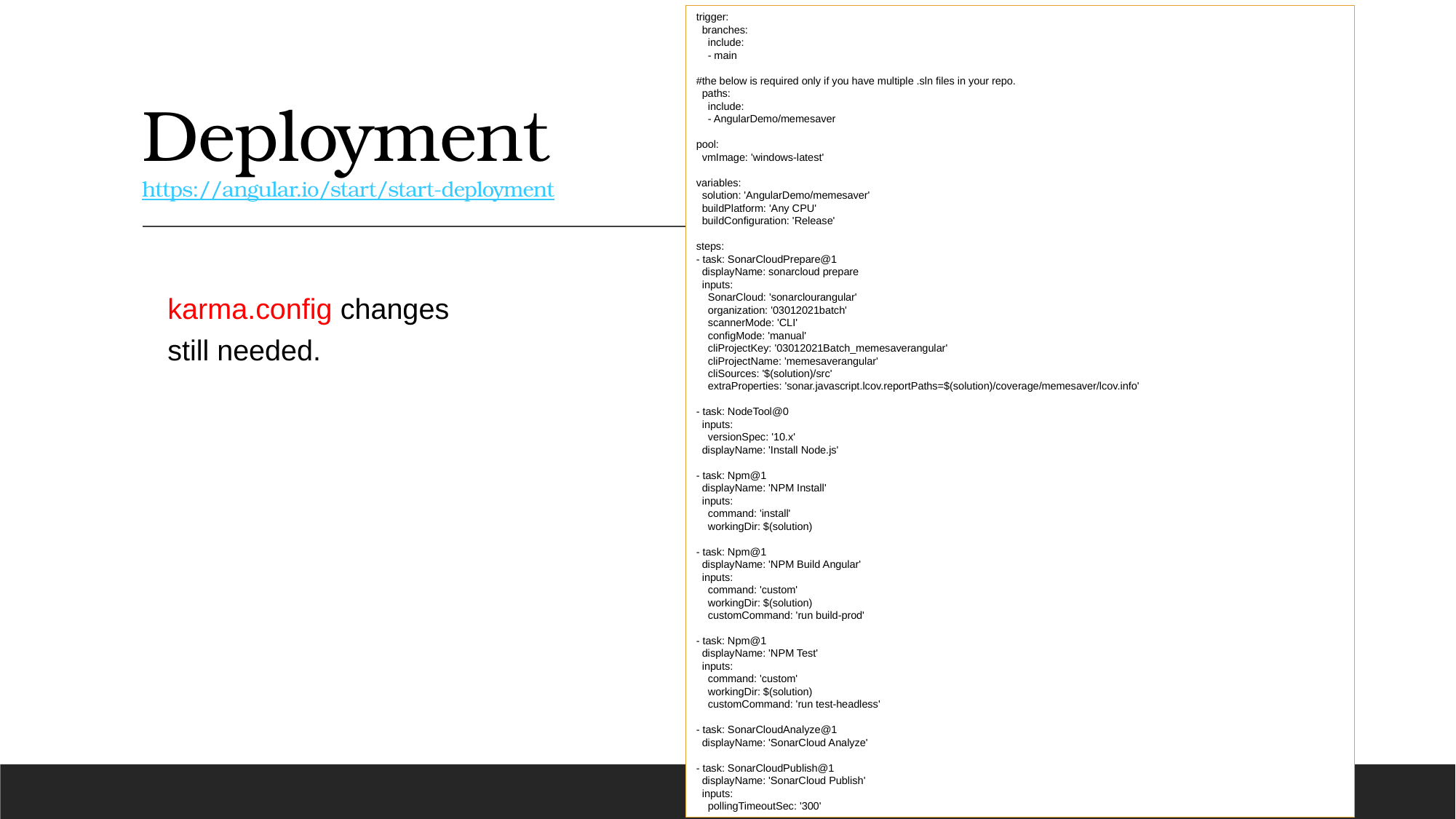

trigger:
  branches:
    include:
    - main

#the below is required only if you have multiple .sln files in your repo.
  paths:
    include:
    - AngularDemo/memesaver

pool:
  vmImage: 'windows-latest'

variables:
  solution: 'AngularDemo/memesaver'
  buildPlatform: 'Any CPU'
  buildConfiguration: 'Release'

steps:
- task: SonarCloudPrepare@1
  displayName: sonarcloud prepare
  inputs:
    SonarCloud: 'sonarclourangular'
    organization: '03012021batch'
    scannerMode: 'CLI'
    configMode: 'manual'
    cliProjectKey: '03012021Batch_memesaverangular'
    cliProjectName: 'memesaverangular'
    cliSources: '$(solution)/src'
    extraProperties: 'sonar.javascript.lcov.reportPaths=$(solution)/coverage/memesaver/lcov.info'

- task: NodeTool@0
  inputs:
    versionSpec: '10.x'
  displayName: 'Install Node.js'

- task: Npm@1
  displayName: 'NPM Install'
  inputs:
    command: 'install'
    workingDir: $(solution)

- task: Npm@1
  displayName: 'NPM Build Angular'
  inputs:
    command: 'custom'
    workingDir: $(solution)
    customCommand: 'run build-prod'

- task: Npm@1
  displayName: 'NPM Test'
  inputs:
    command: 'custom'
    workingDir: $(solution)
    customCommand: 'run test-headless'

- task: SonarCloudAnalyze@1
  displayName: 'SonarCloud Analyze'

- task: SonarCloudPublish@1
  displayName: 'SonarCloud Publish'
  inputs:
    pollingTimeoutSec: '300'
# Deployment https://angular.io/start/start-deployment
karma.config changes still needed.